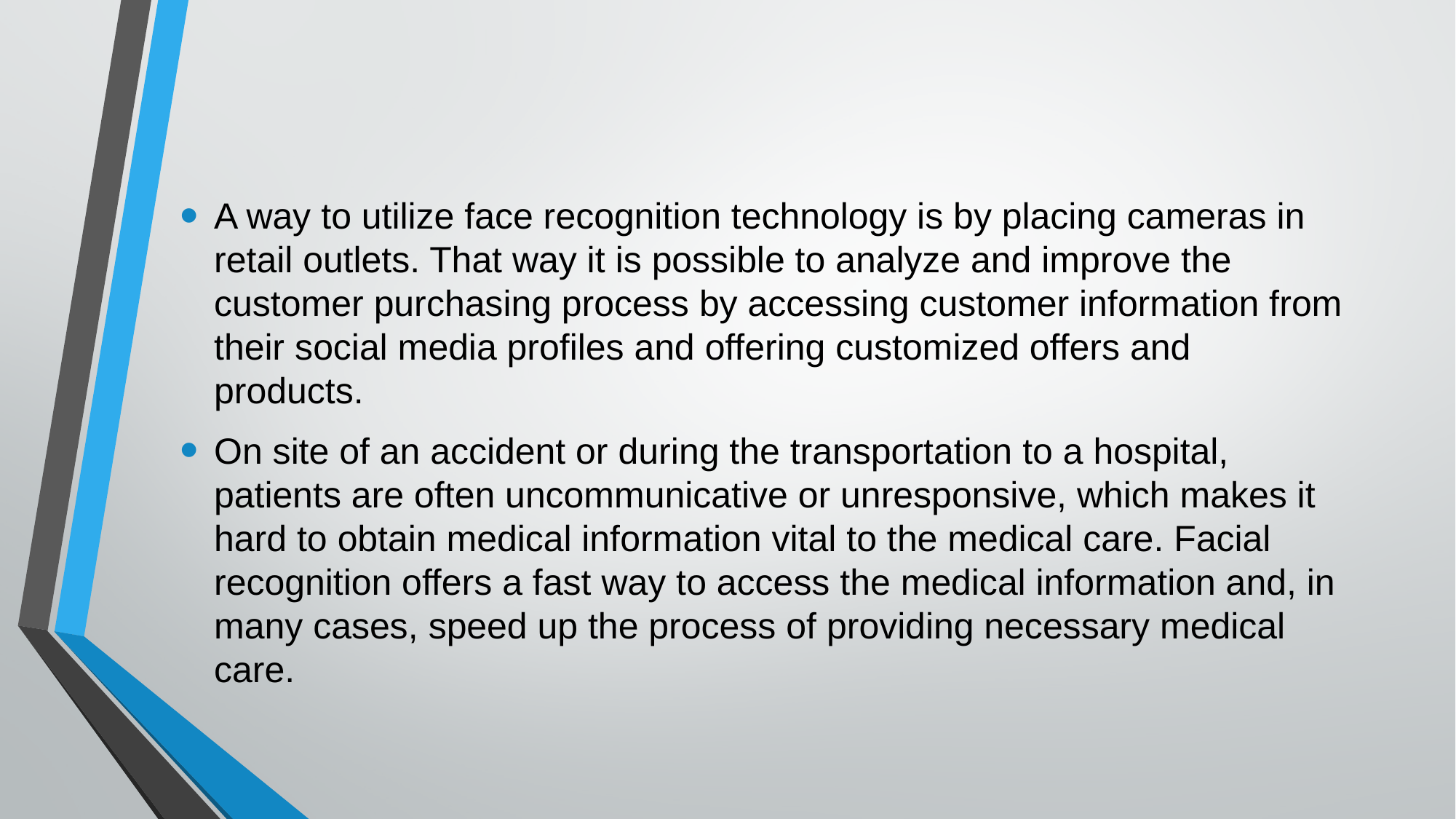

#
A way to utilize face recognition technology is by placing cameras in retail outlets. That way it is possible to analyze and improve the customer purchasing process by accessing customer information from their social media profiles and offering customized offers and products.
On site of an accident or during the transportation to a hospital, patients are often uncommunicative or unresponsive, which makes it hard to obtain medical information vital to the medical care. Facial recognition offers a fast way to access the medical information and, in many cases, speed up the process of providing necessary medical care.